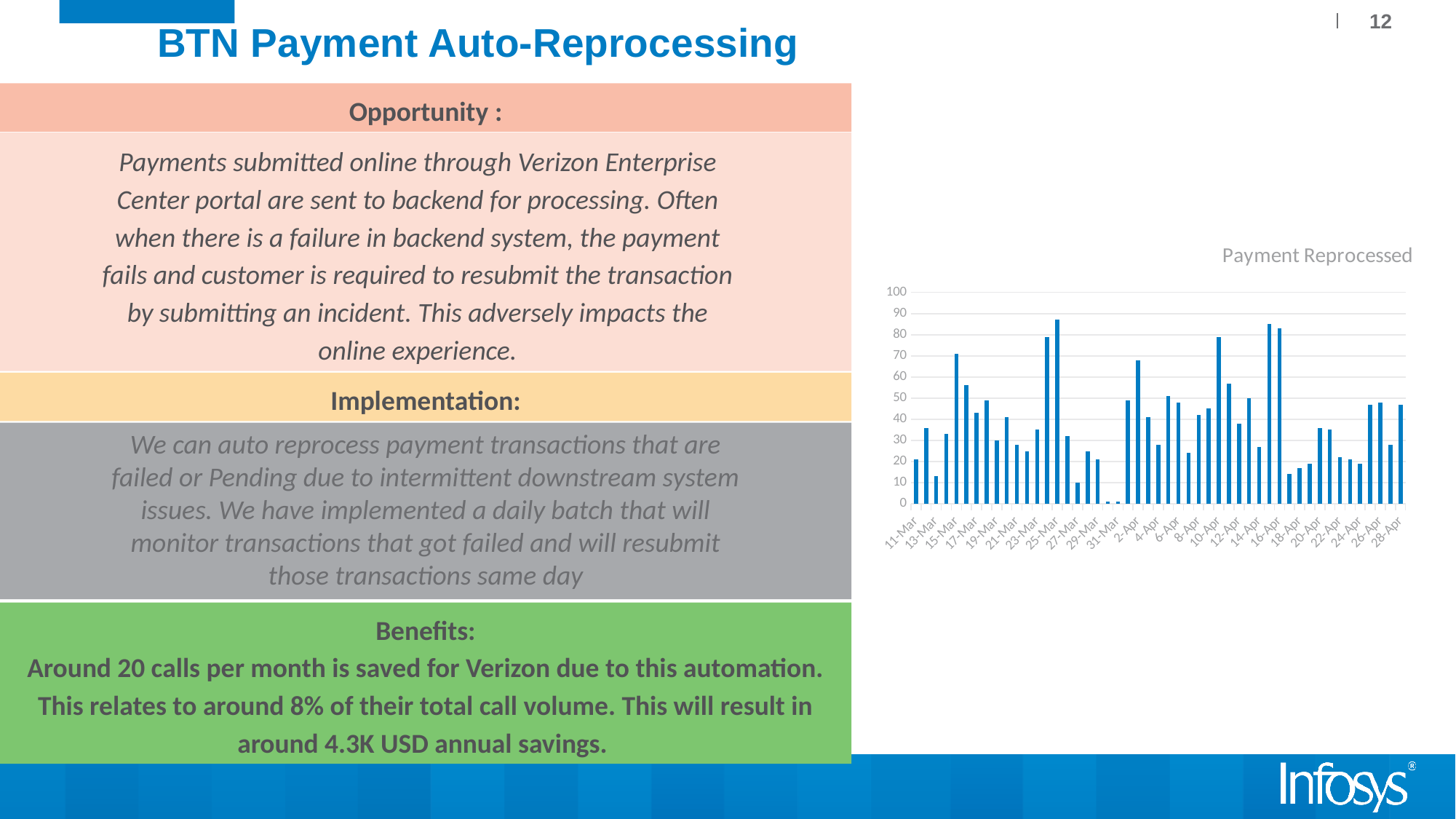

12
# BTN Payment Auto-Reprocessing
Opportunity :

Payments submitted online through Verizon Enterprise
Center portal are sent to backend for processing. Often
when there is a failure in backend system, the payment
fails and customer is required to resubmit the transaction
by submitting an incident. This adversely impacts the
online experience.

### Chart: Payment Reprocessed

| Category | Count |
|---|---|
| 43901 | 21.0 |
| 43902 | 36.0 |
| 43903 | 13.0 |
| 43904 | 33.0 |
| 43905 | 71.0 |
| 43906 | 56.0 |
| 43907 | 43.0 |
| 43908 | 49.0 |
| 43909 | 30.0 |
| 43910 | 41.0 |
| 43911 | 28.0 |
| 43912 | 25.0 |
| 43913 | 35.0 |
| 43914 | 79.0 |
| 43915 | 87.0 |
| 43916 | 32.0 |
| 43917 | 10.0 |
| 43918 | 25.0 |
| 43919 | 21.0 |
| 43920 | 1.0 |
| 43921 | 1.0 |
| 43922 | 49.0 |
| 43923 | 68.0 |
| 43924 | 41.0 |
| 43925 | 28.0 |
| 43926 | 51.0 |
| 43927 | 48.0 |
| 43928 | 24.0 |
| 43929 | 42.0 |
| 43930 | 45.0 |
| 43931 | 79.0 |
| 43932 | 57.0 |
| 43933 | 38.0 |
| 43934 | 50.0 |
| 43935 | 27.0 |
| 43936 | 85.0 |
| 43937 | 83.0 |
| 43938 | 14.0 |
| 43939 | 17.0 |
| 43940 | 19.0 |
| 43941 | 36.0 |
| 43942 | 35.0 |
| 43943 | 22.0 |
| 43944 | 21.0 |
| 43945 | 19.0 |
| 43946 | 47.0 |
| 43947 | 48.0 |
| 43948 | 28.0 |
| 43949 | 47.0 |
Implementation:
We can auto reprocess payment transactions that are
failed or Pending due to intermittent downstream system
issues. We have implemented a daily batch that will
monitor transactions that got failed and will resubmit
those transactions same day

Benefits:
Around 20 calls per month is saved for Verizon due to this automation. This relates to around 8% of their total call volume. This will result in around 4.3K USD annual savings.